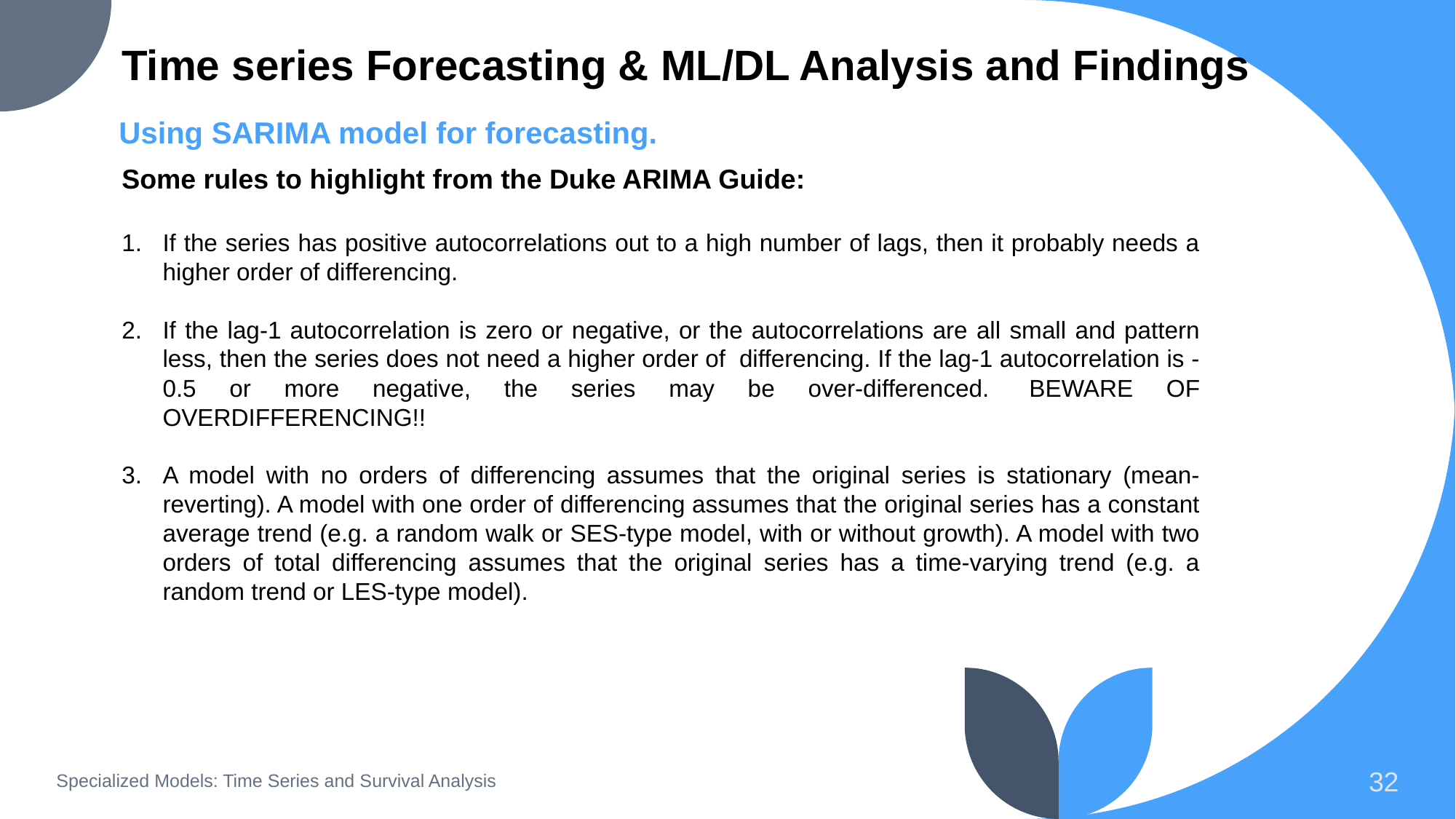

# Time series Forecasting & ML/DL Analysis and Findings
Using SARIMA model for forecasting.

Some rules to highlight from the Duke ARIMA Guide:

If the series has positive autocorrelations out to a high number of lags, then it probably needs a higher order of differencing.

If the lag-1 autocorrelation is zero or negative, or the autocorrelations are all small and pattern less, then the series does not need a higher order of  differencing. If the lag-1 autocorrelation is -0.5 or more negative, the series may be over-differenced.  BEWARE OF OVERDIFFERENCING!!

A model with no orders of differencing assumes that the original series is stationary (mean-reverting). A model with one order of differencing assumes that the original series has a constant average trend (e.g. a random walk or SES-type model, with or without growth). A model with two orders of total differencing assumes that the original series has a time-varying trend (e.g. a random trend or LES-type model).
Specialized Models: Time Series and Survival Analysis
32